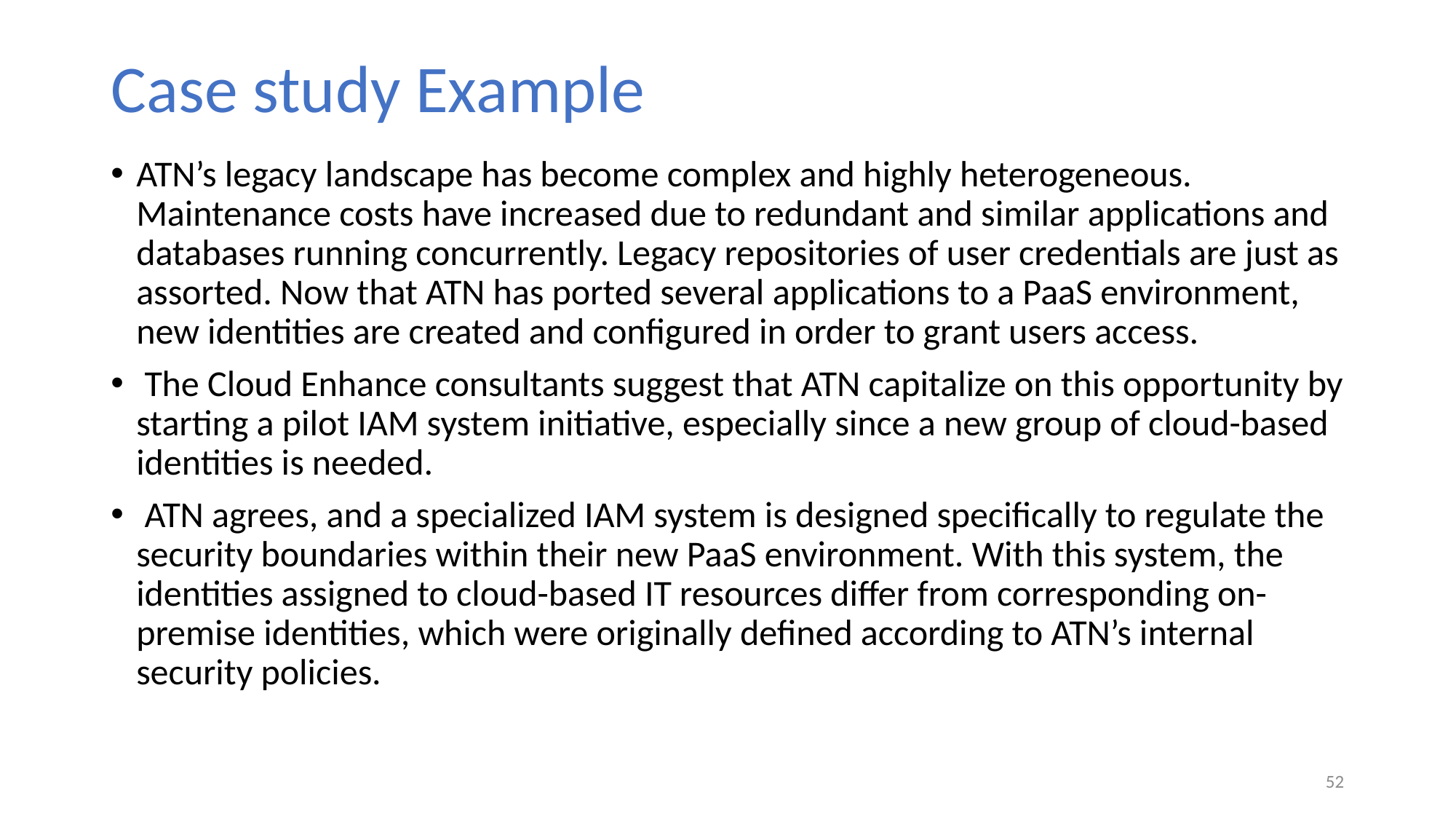

# Case study Example
ATN’s legacy landscape has become complex and highly heterogeneous. Maintenance costs have increased due to redundant and similar applications and databases running concurrently. Legacy repositories of user credentials are just as assorted. Now that ATN has ported several applications to a PaaS environment, new identities are created and configured in order to grant users access.
 The Cloud Enhance consultants suggest that ATN capitalize on this opportunity by starting a pilot IAM system initiative, especially since a new group of cloud-based identities is needed.
 ATN agrees, and a specialized IAM system is designed specifically to regulate the security boundaries within their new PaaS environment. With this system, the identities assigned to cloud-based IT resources differ from corresponding on-premise identities, which were originally defined according to ATN’s internal security policies.
52